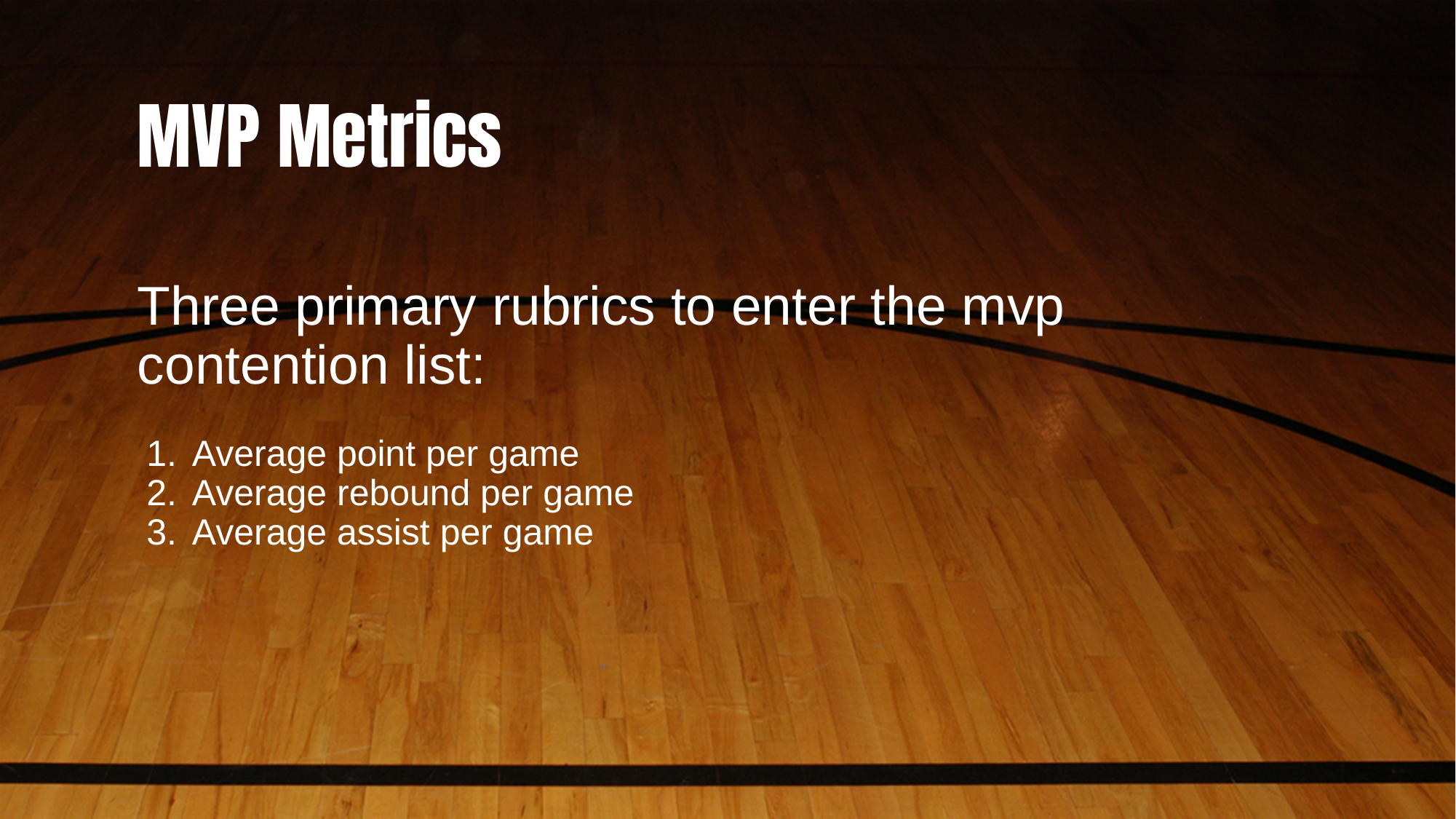

# MVP Metrics

Three primary rubrics to enter the mvp contention list:

Average point per game
Average rebound per game
Average assist per game